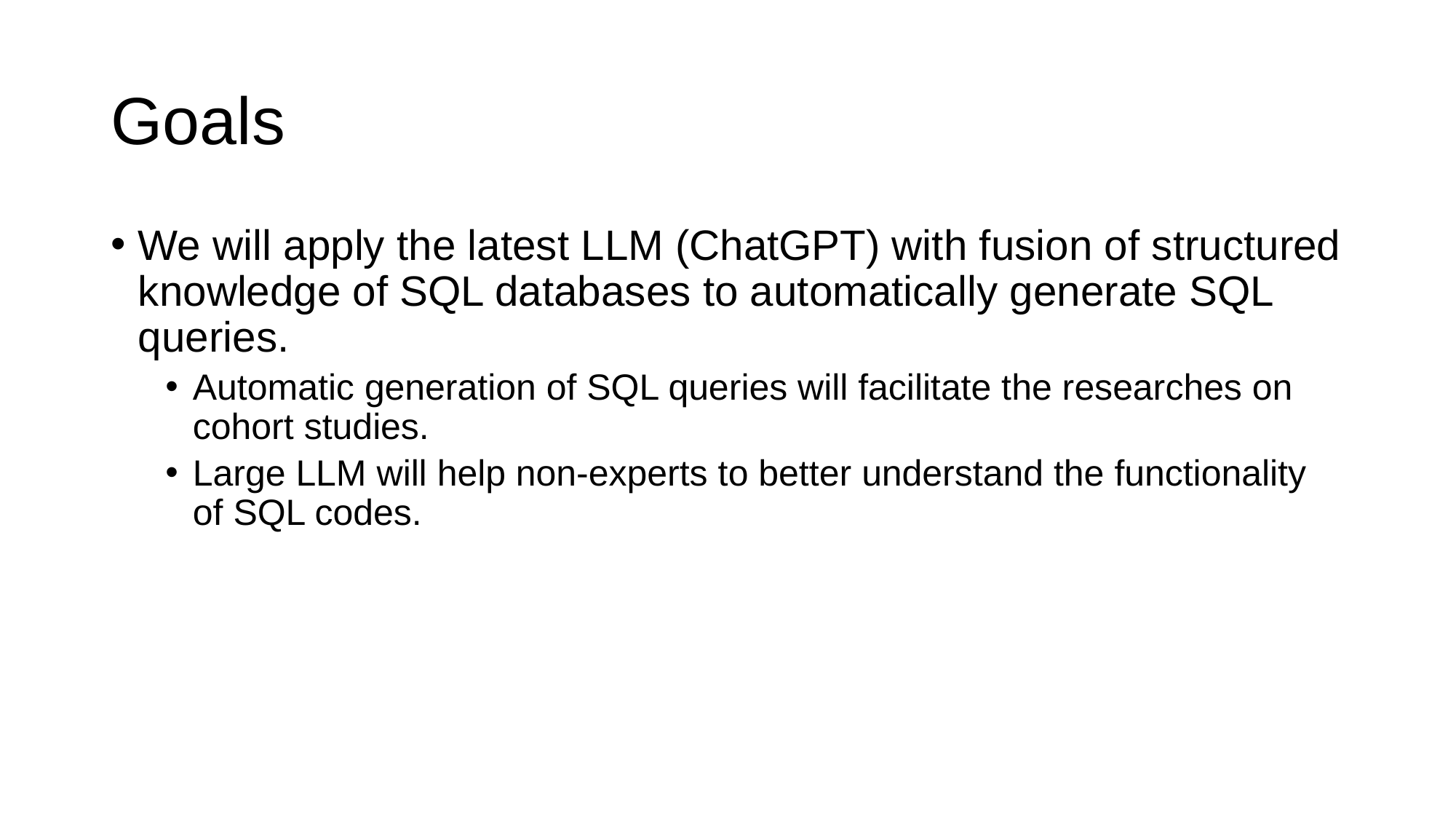

# Goals
We will apply the latest LLM (ChatGPT) with fusion of structured knowledge of SQL databases to automatically generate SQL queries.
Automatic generation of SQL queries will facilitate the researches on cohort studies.
Large LLM will help non-experts to better understand the functionality of SQL codes.